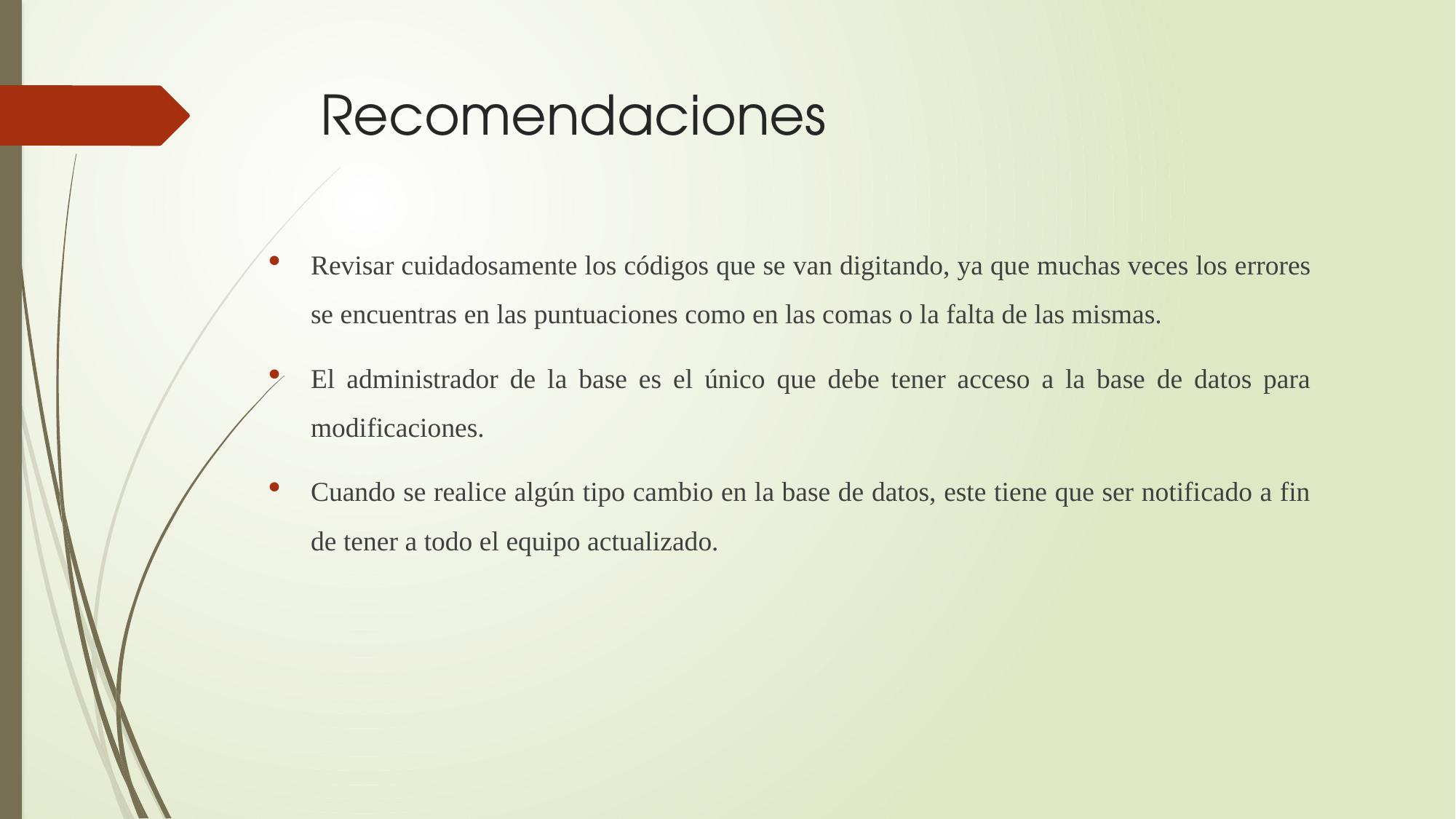

# Recomendaciones
Revisar cuidadosamente los códigos que se van digitando, ya que muchas veces los errores se encuentras en las puntuaciones como en las comas o la falta de las mismas.
El administrador de la base es el único que debe tener acceso a la base de datos para modificaciones.
Cuando se realice algún tipo cambio en la base de datos, este tiene que ser notificado a fin de tener a todo el equipo actualizado.